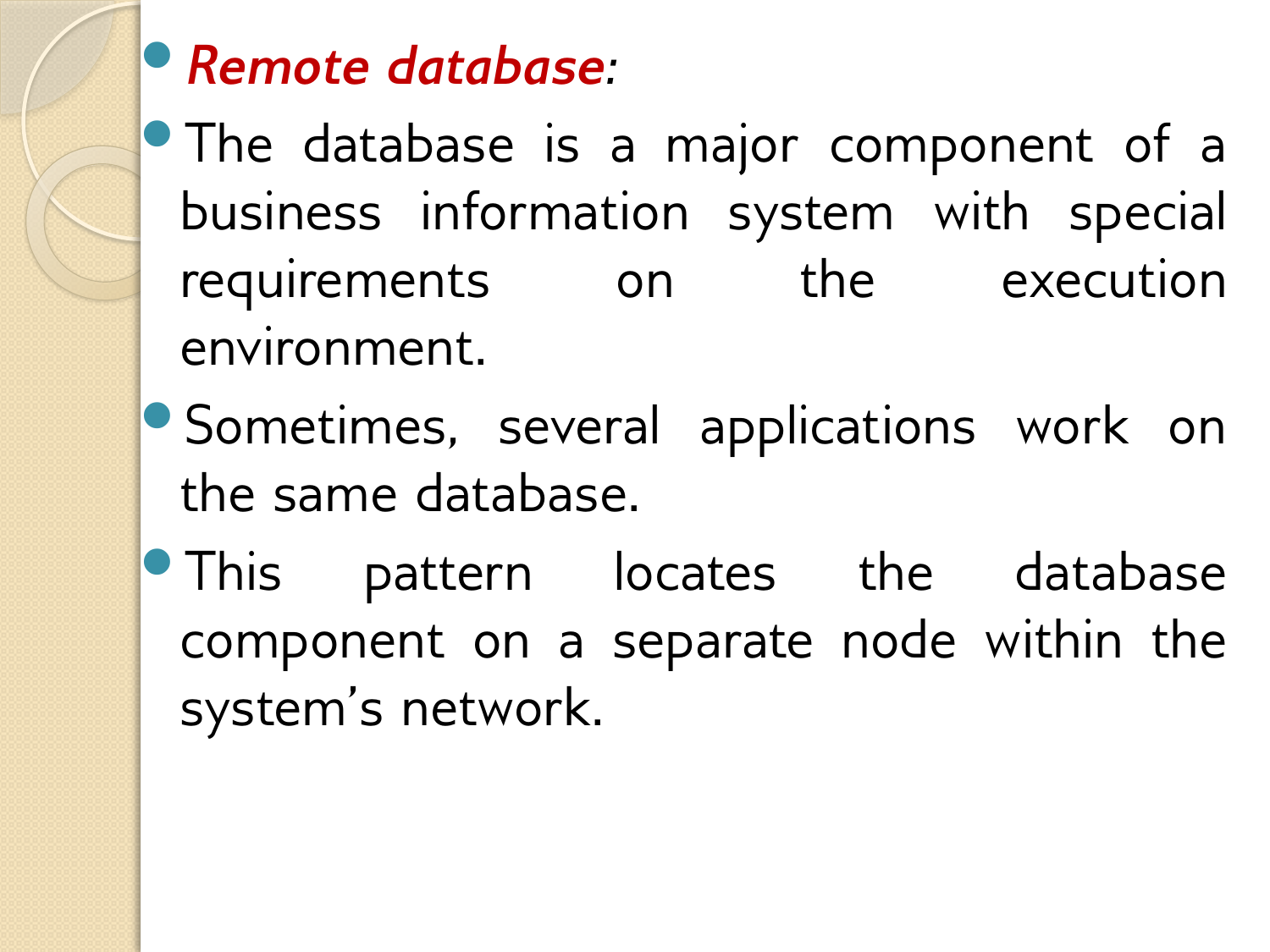

Remote database:
The database is a major component of a business information system with special requirements on the execution environment.
Sometimes, several applications work on the same database.
This pattern locates the database component on a separate node within the system’s network.